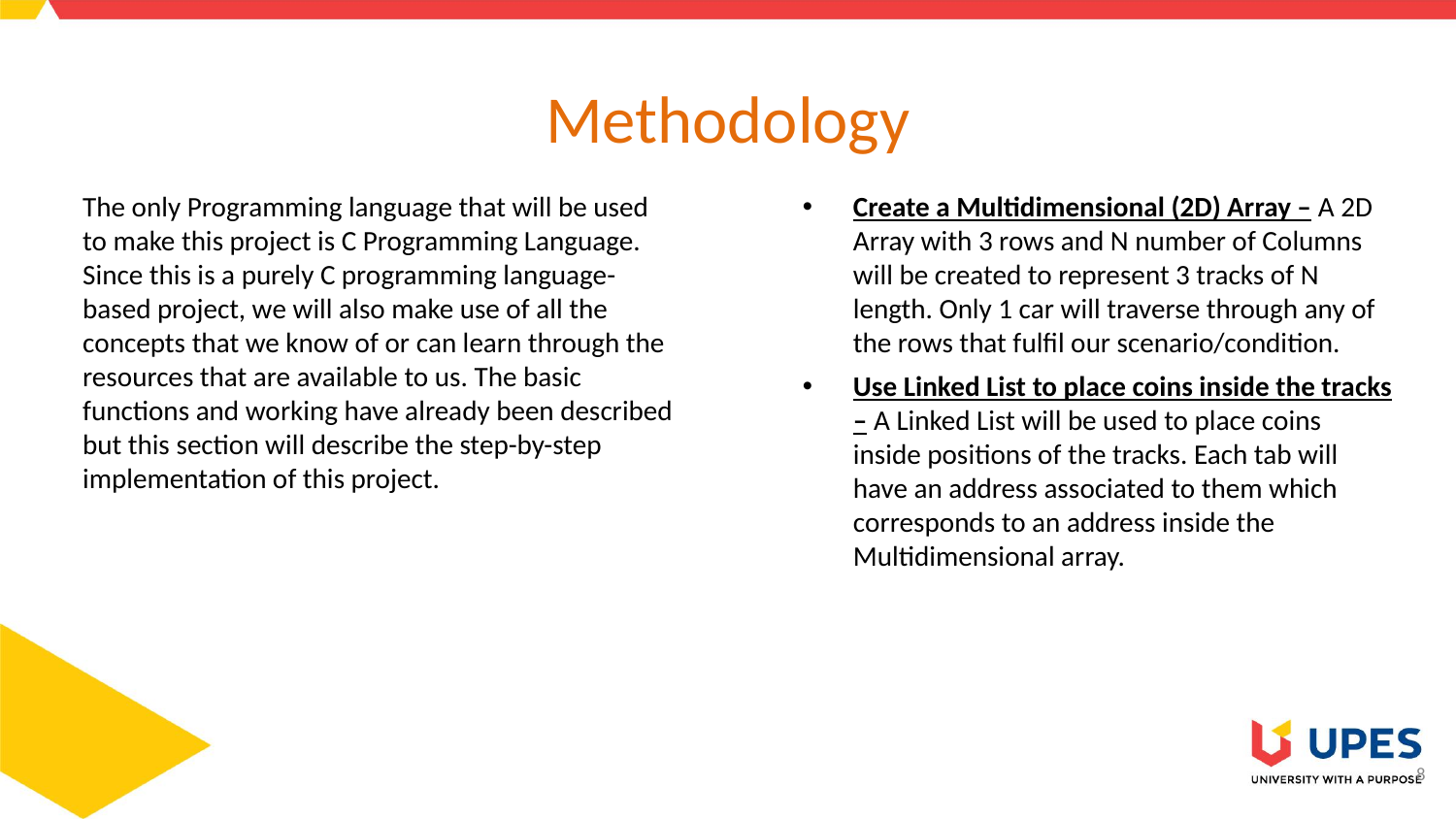

# Methodology
The only Programming language that will be used to make this project is C Programming Language. Since this is a purely C programming language-based project, we will also make use of all the concepts that we know of or can learn through the resources that are available to us. The basic functions and working have already been described but this section will describe the step-by-step implementation of this project.
Create a Multidimensional (2D) Array – A 2D Array with 3 rows and N number of Columns will be created to represent 3 tracks of N length. Only 1 car will traverse through any of the rows that fulfil our scenario/condition.
Use Linked List to place coins inside the tracks – A Linked List will be used to place coins inside positions of the tracks. Each tab will have an address associated to them which corresponds to an address inside the Multidimensional array.
8